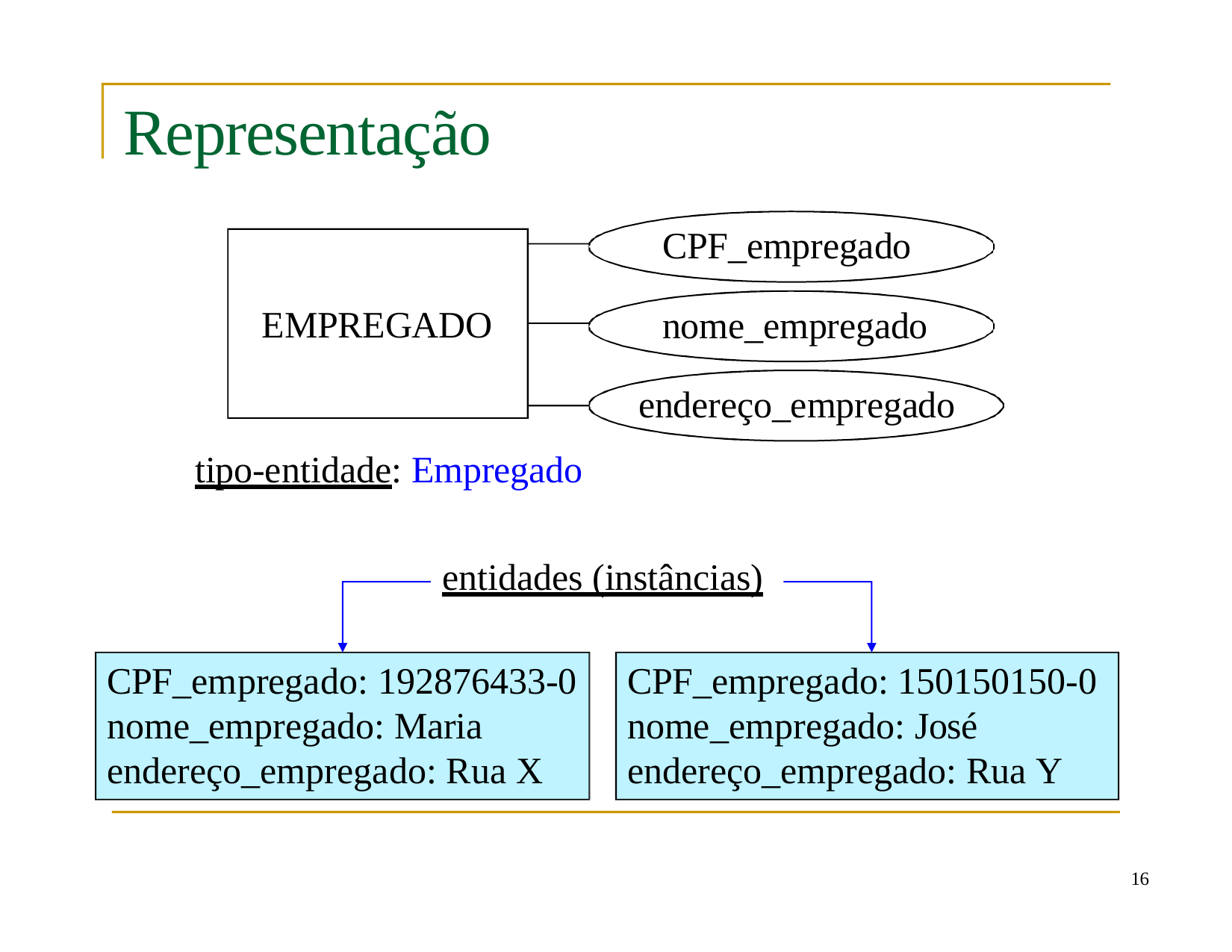

# Representação

CPF_empregado

EMPREGADO
nome_empregado
endereço_empregado
tipo-entidade: Empregado

entidades (instâncias)

CPF_empregado: 192876433-0 nome_empregado: Maria endereço_empregado: Rua X
CPF_empregado: 150150150-0 nome_empregado: José endereço_empregado: Rua Y
16